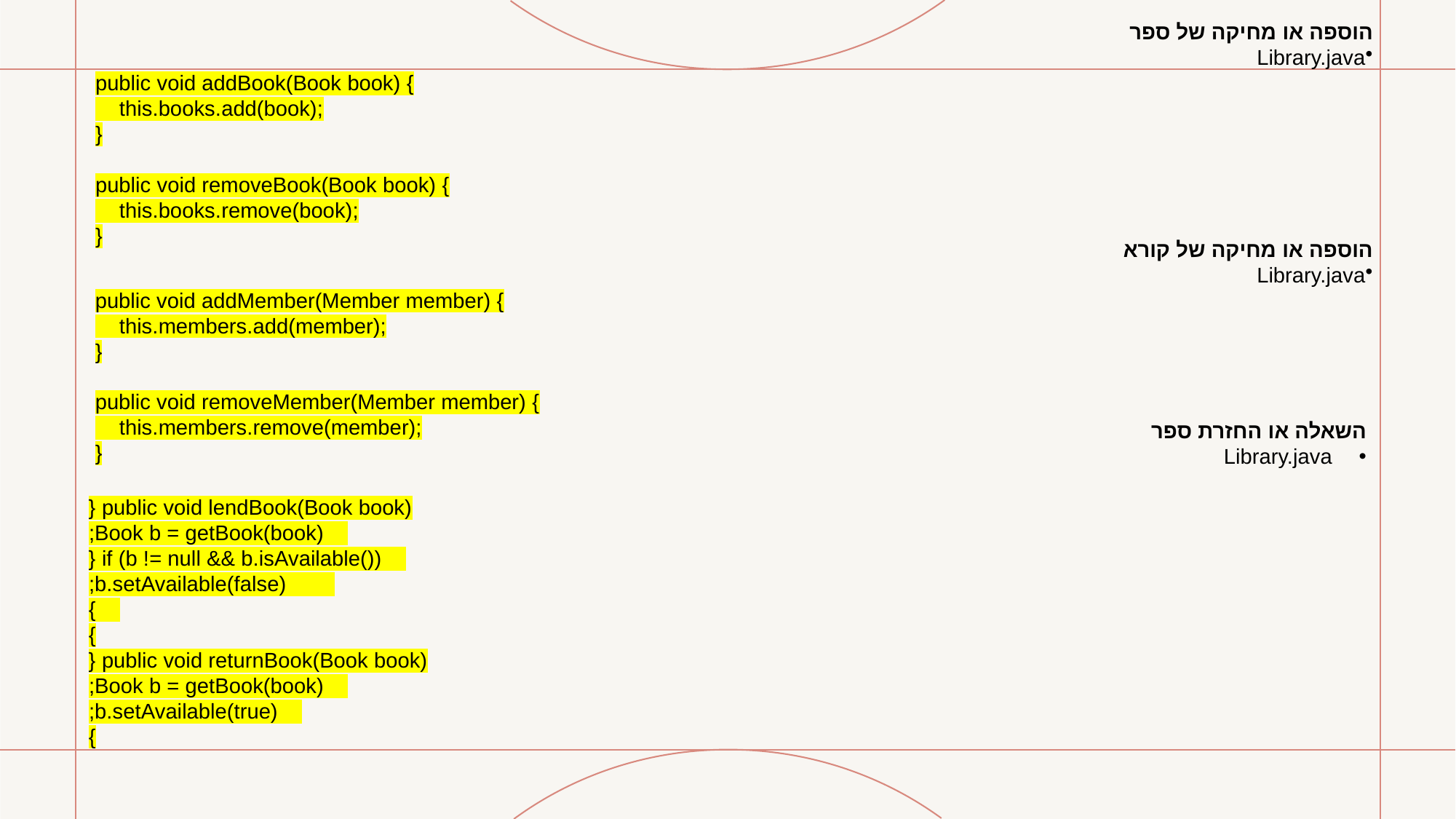

# הוספה או מחיקה של ספר
Library.java
public void addBook(Book book) {
    this.books.add(book);
}
public void removeBook(Book book) {
    this.books.remove(book);
}
הוספה או מחיקה של קורא
Library.java
public void addMember(Member member) {
    this.members.add(member);
}

public void removeMember(Member member) {
    this.members.remove(member);
}

השאלה או החזרת ספר
Library.java

public void lendBook(Book book) {
    Book b = getBook(book);
    if (b != null && b.isAvailable()) {
        b.setAvailable(false);
    }
}
public void returnBook(Book book) {
    Book b = getBook(book);
    b.setAvailable(true);
}